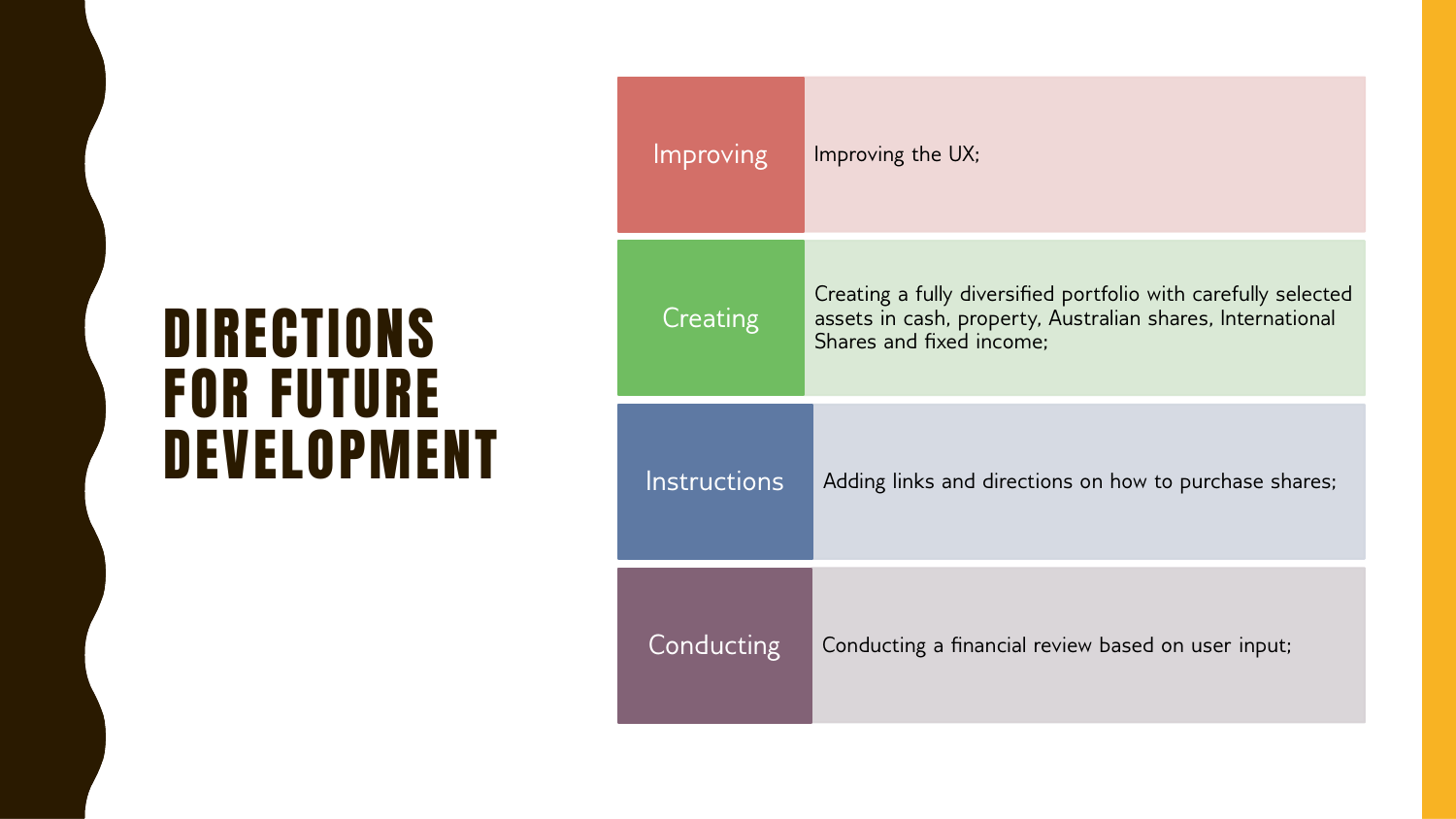

# Directions for Future Development
Improving the UX;
Improving
Creating a fully diversified portfolio with carefully selected assets in cash, property, Australian shares, International Shares and fixed income;
Creating
Adding links and directions on how to purchase shares;
Instructions
Conducting a financial review based on user input;
Conducting